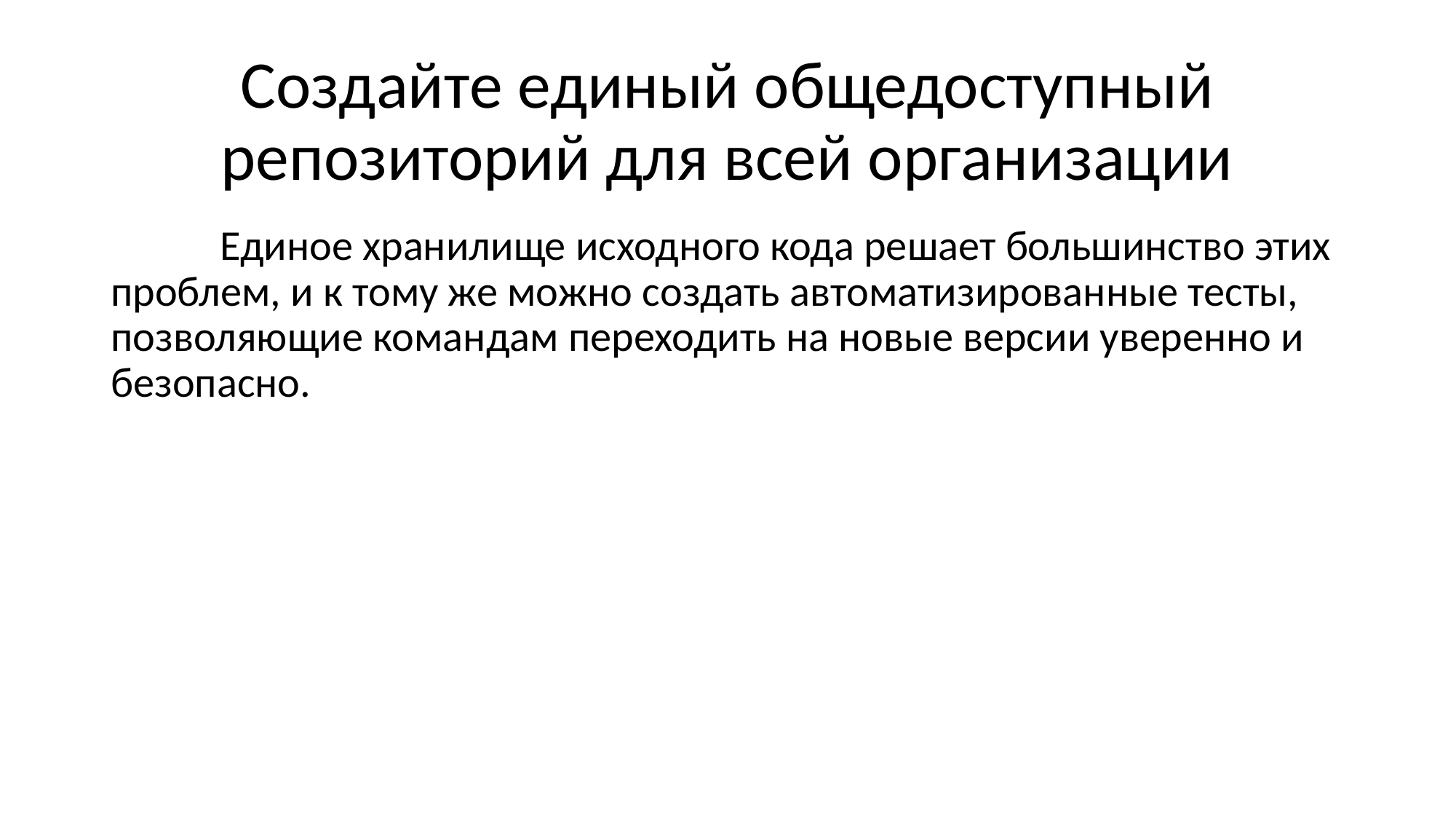

# Создайте единый общедоступный репозиторий для всей организации
	Единое хранилище исходного кода решает большинство этих проблем, и к тому же можно создать автоматизированные тесты, позволяющие командам переходить на новые версии уверенно и безопасно.